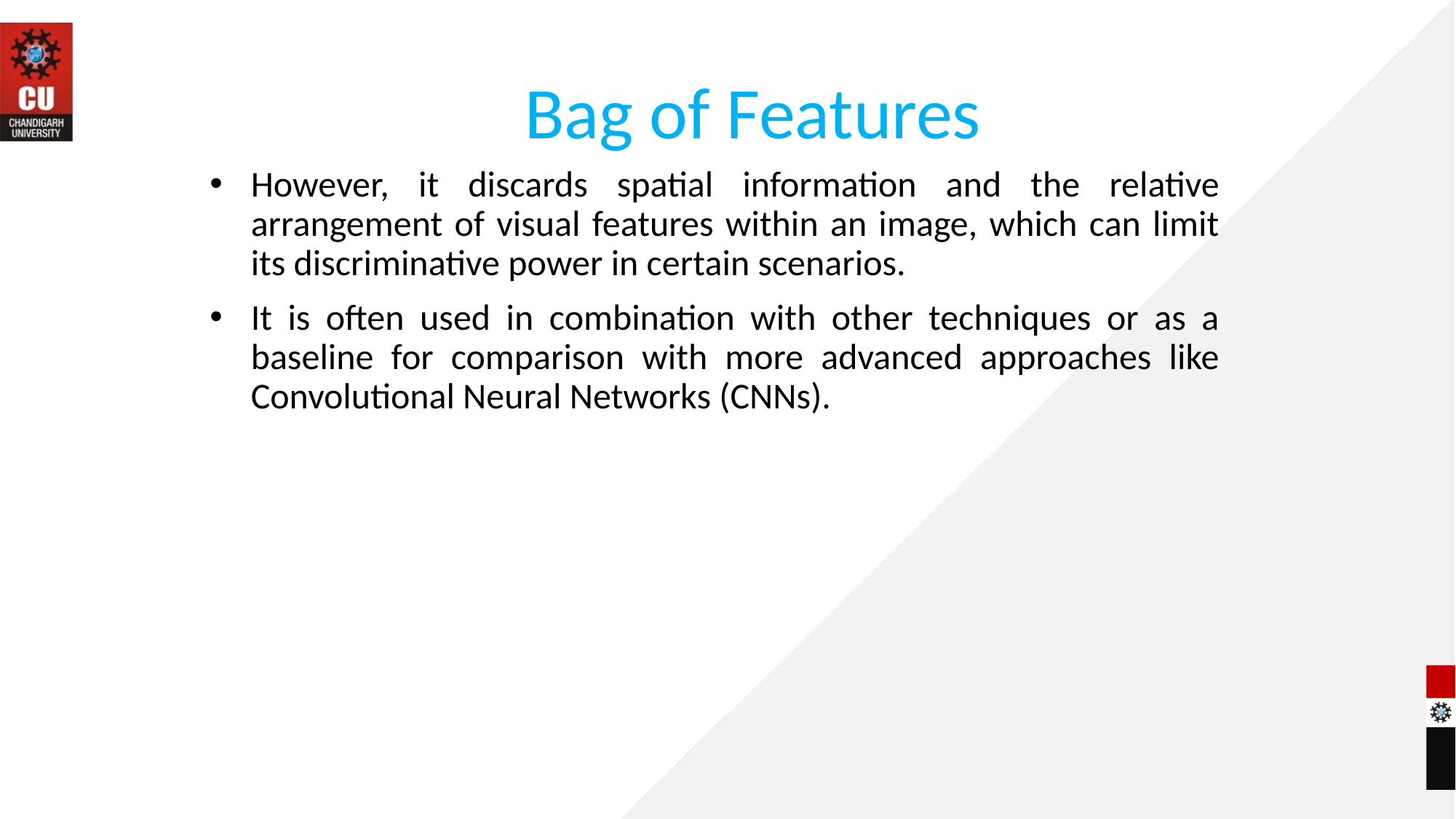

# Bag of Features
However, it discards spatial information and the relative arrangement of visual features within an image, which can limit its discriminative power in certain scenarios.
It is often used in combination with other techniques or as a baseline for comparison with more advanced approaches like Convolutional Neural Networks (CNNs).